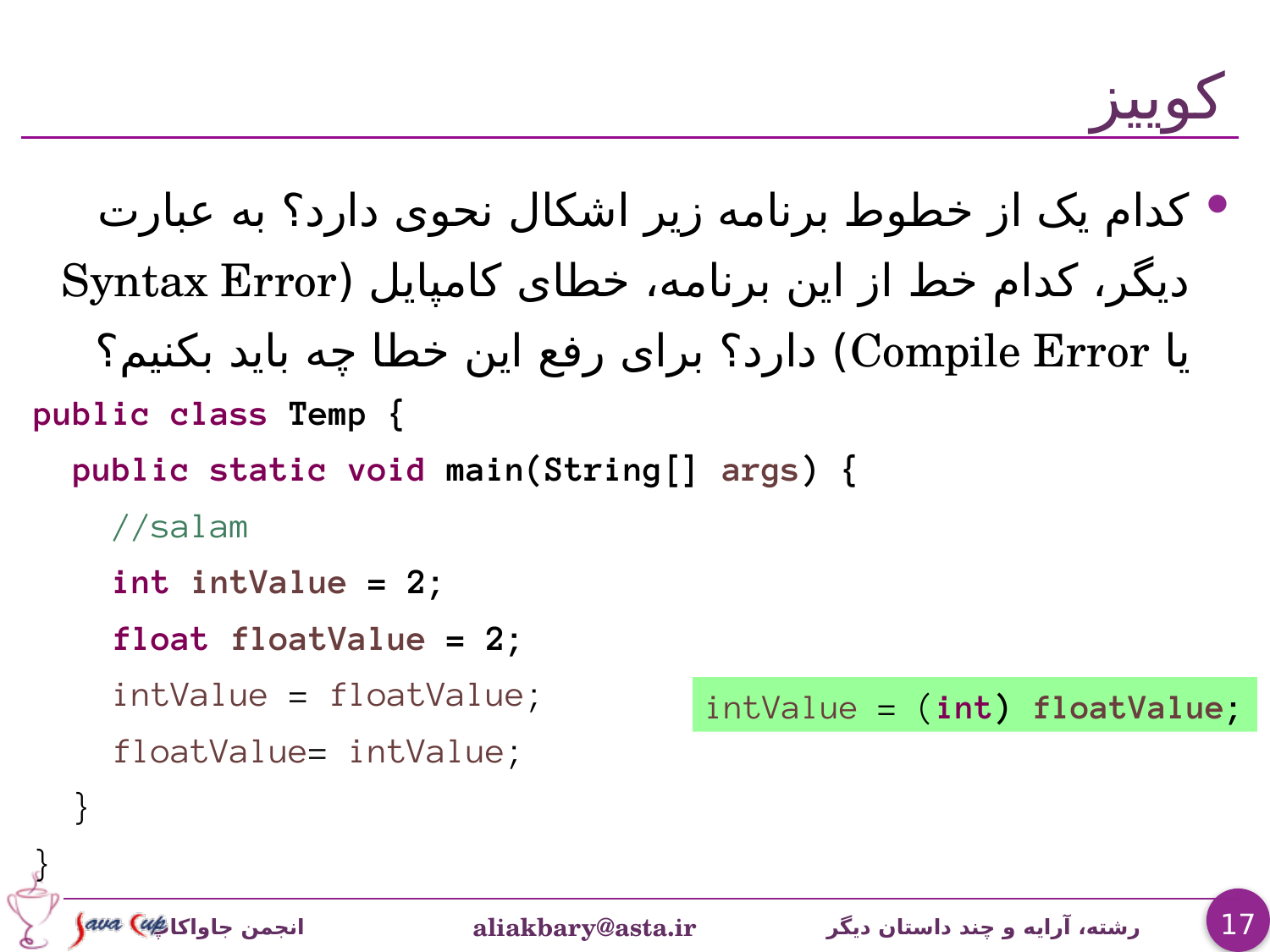

# کوییز
کدام یک از خطوط برنامه زير اشکال نحوی دارد؟ به عبارت دیگر، کدام خط از این برنامه، خطای کامپایل (Syntax Error يا Compile Error) دارد؟ برای رفع این خطا چه باید بکنیم؟
public class Temp {
  public static void main(String[] args) {
    //salam
    int intValue = 2;
    float floatValue = 2;
    intValue = floatValue;
    floatValue= intValue;
  }
}
intValue = (int) floatValue;